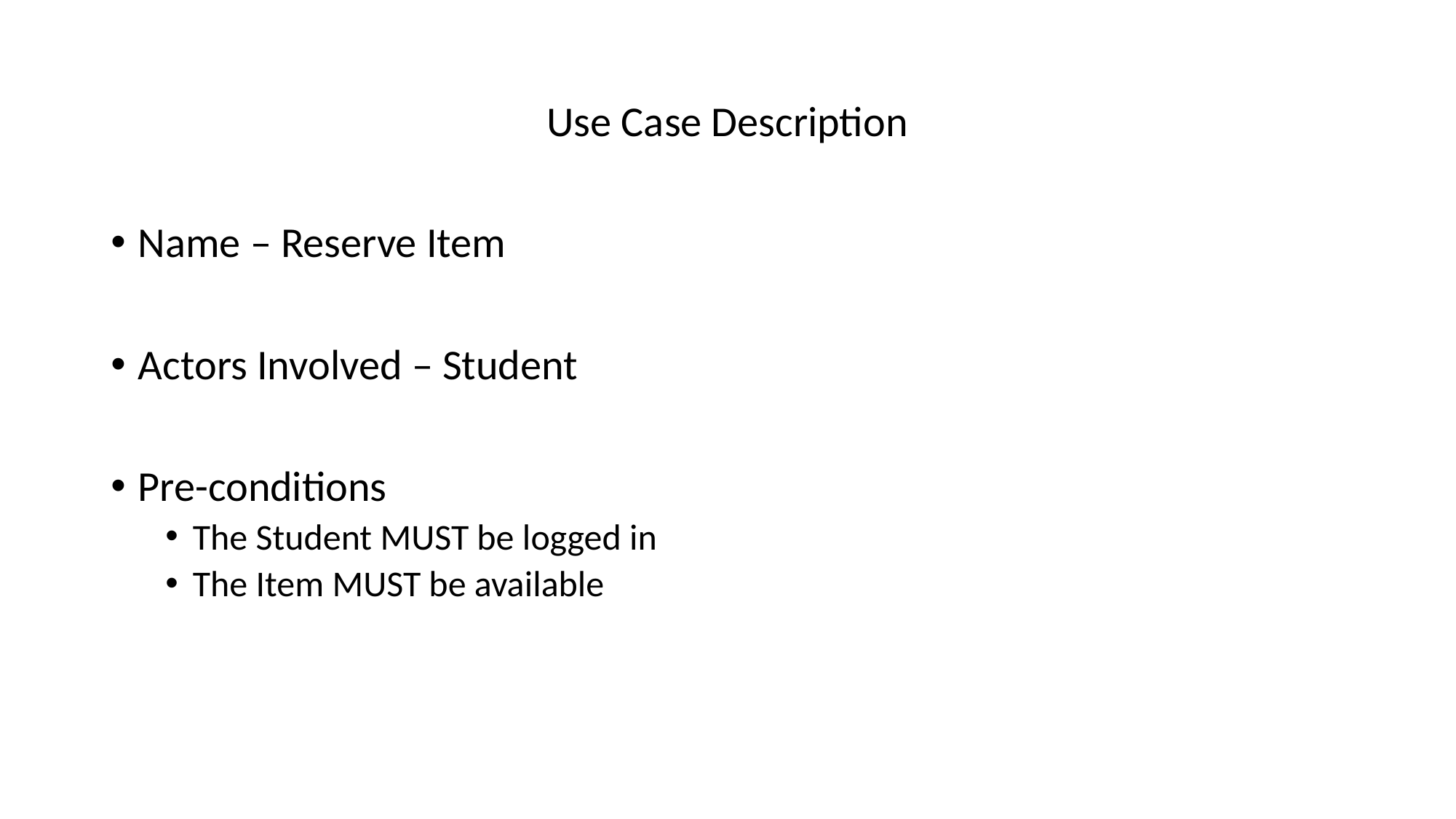

Use Case Description

Name – Reserve Item

Actors Involved – Student

Pre-conditions
The Student MUST be logged in
The Item MUST be available